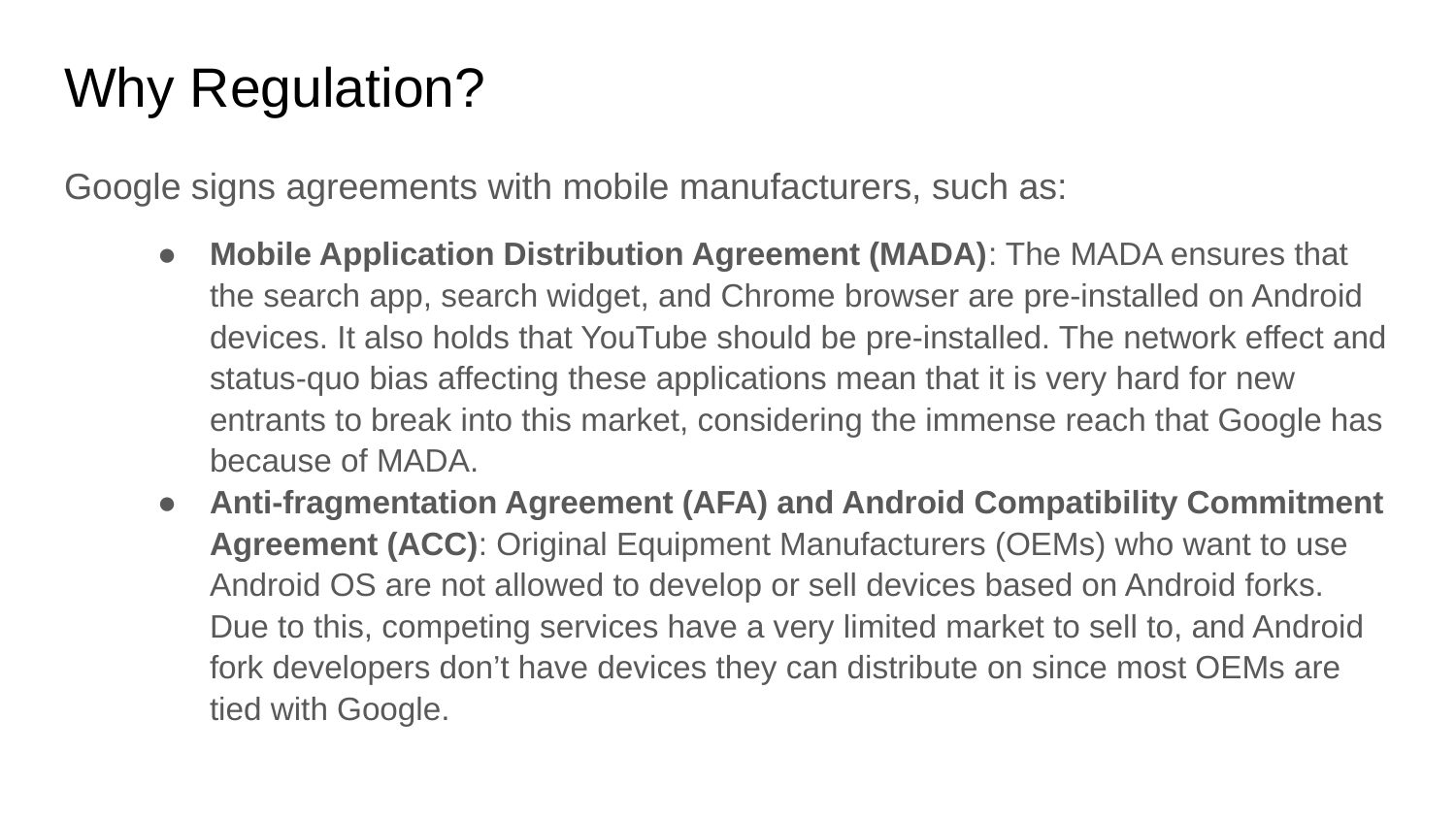

# Why Regulation?
Google signs agreements with mobile manufacturers, such as:
Mobile Application Distribution Agreement (MADA): The MADA ensures that the search app, search widget, and Chrome browser are pre-installed on Android devices. It also holds that YouTube should be pre-installed. The network effect and status-quo bias affecting these applications mean that it is very hard for new entrants to break into this market, considering the immense reach that Google has because of MADA.
Anti-fragmentation Agreement (AFA) and Android Compatibility Commitment Agreement (ACC): Original Equipment Manufacturers (OEMs) who want to use Android OS are not allowed to develop or sell devices based on Android forks. Due to this, competing services have a very limited market to sell to, and Android fork developers don’t have devices they can distribute on since most OEMs are tied with Google.